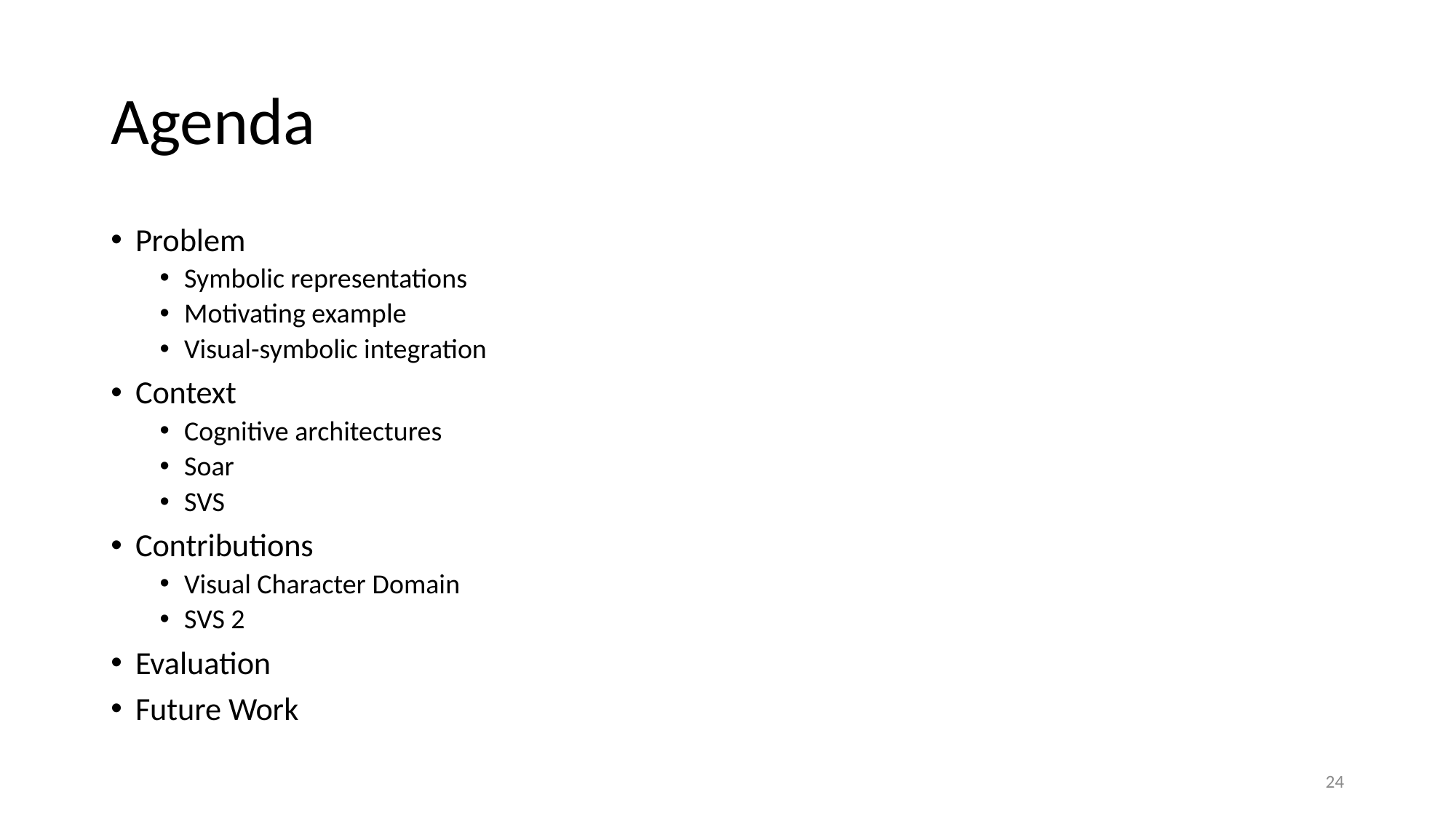

# Agenda
Problem
Symbolic representations
Motivating example
Visual-symbolic integration
Context
Cognitive architectures
Soar
SVS
Contributions
Visual Character Domain
SVS 2
Evaluation
Future Work
24